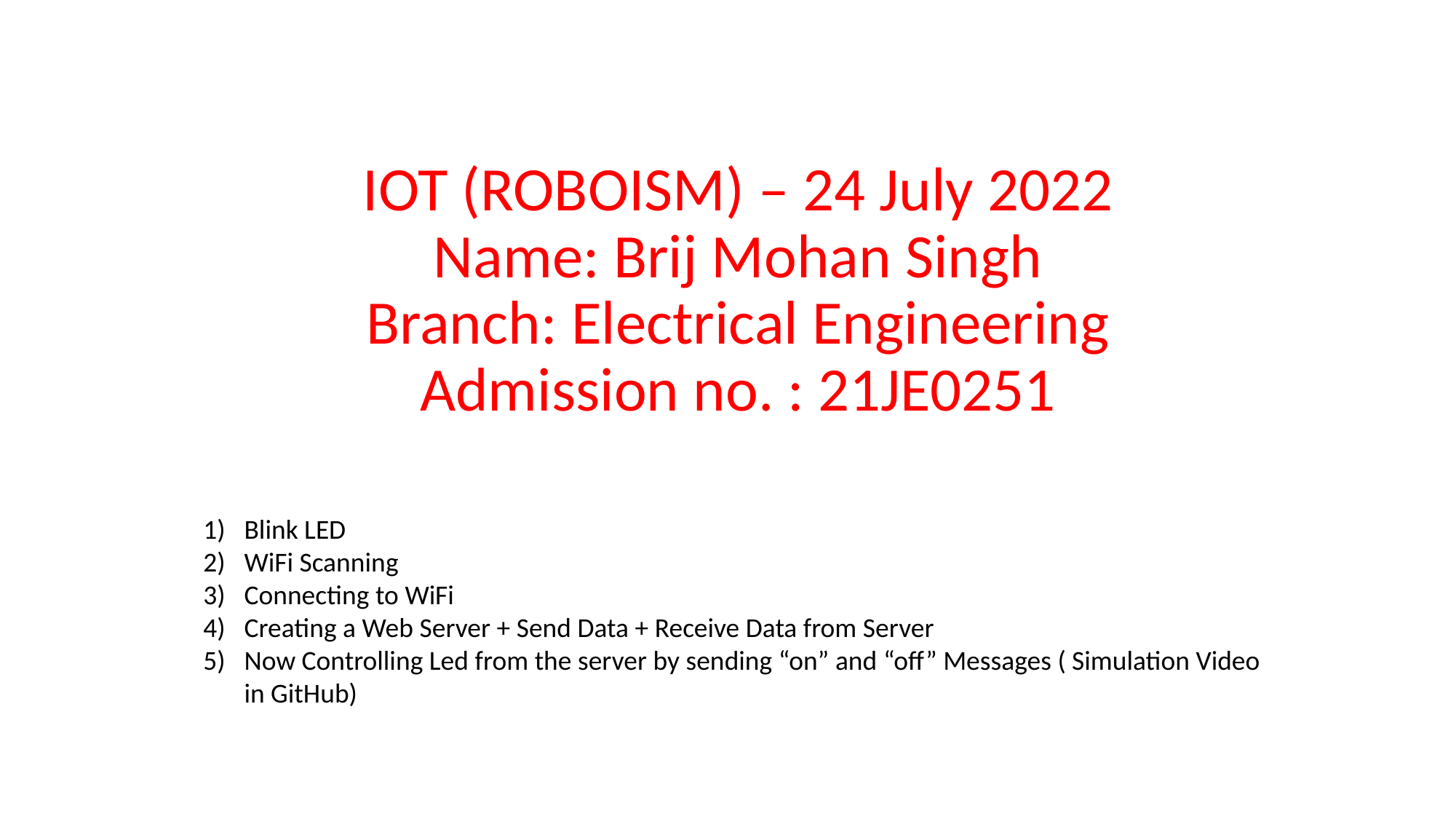

# IOT (ROBOISM) – 24 July 2022 Name: Brij Mohan Singh Branch: Electrical Engineering Admission no. : 21JE0251
Blink LED
WiFi Scanning
Connecting to WiFi
Creating a Web Server + Send Data + Receive Data from Server
Now Controlling Led from the server by sending “on” and “off” Messages ( Simulation Video in GitHub)